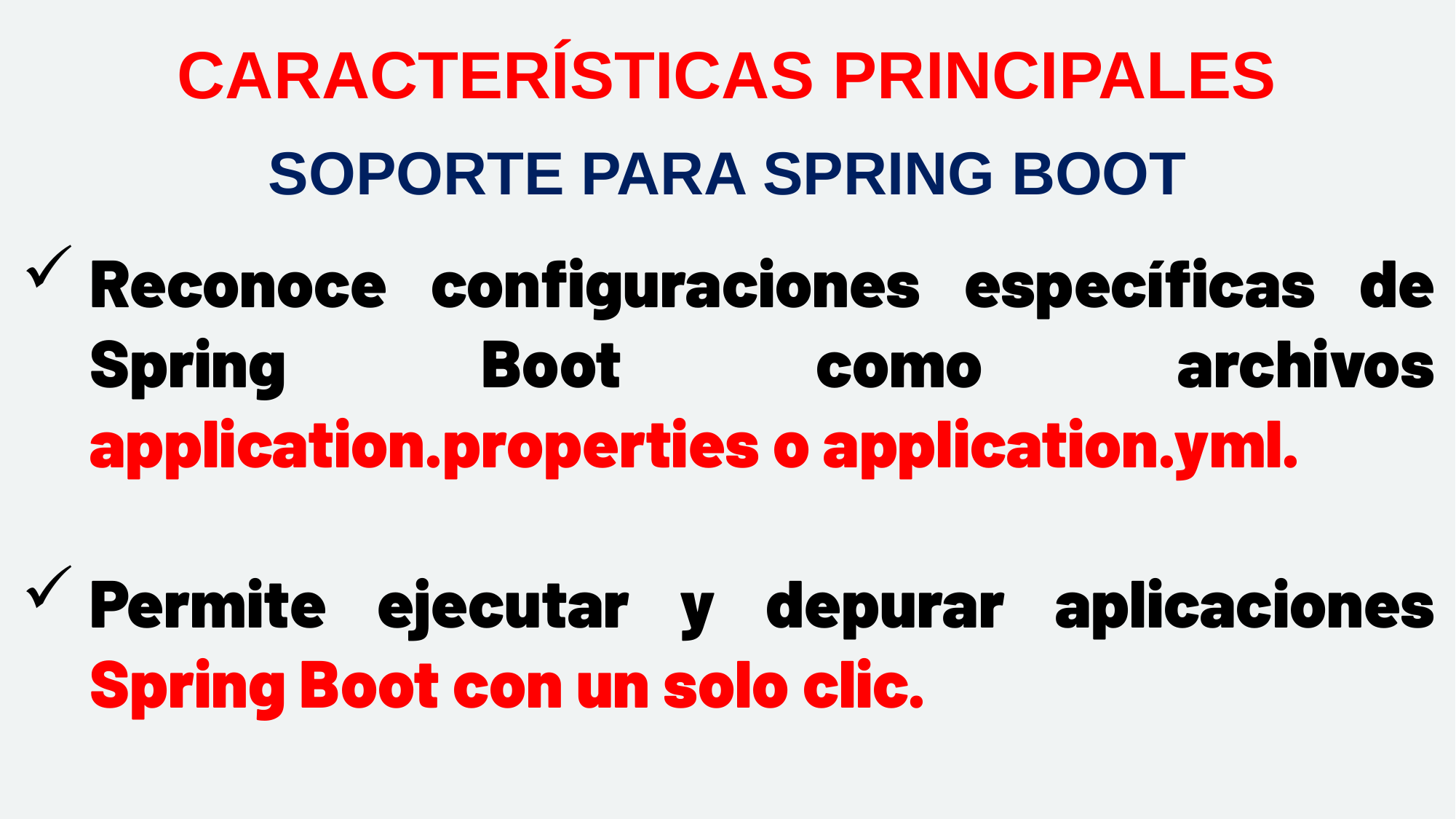

CARACTERÍSTICAS PRINCIPALES
SOPORTE PARA SPRING BOOT
Reconoce configuraciones específicas de Spring Boot como archivos application.properties o application.yml.

Permite ejecutar y depurar aplicaciones Spring Boot con un solo clic.